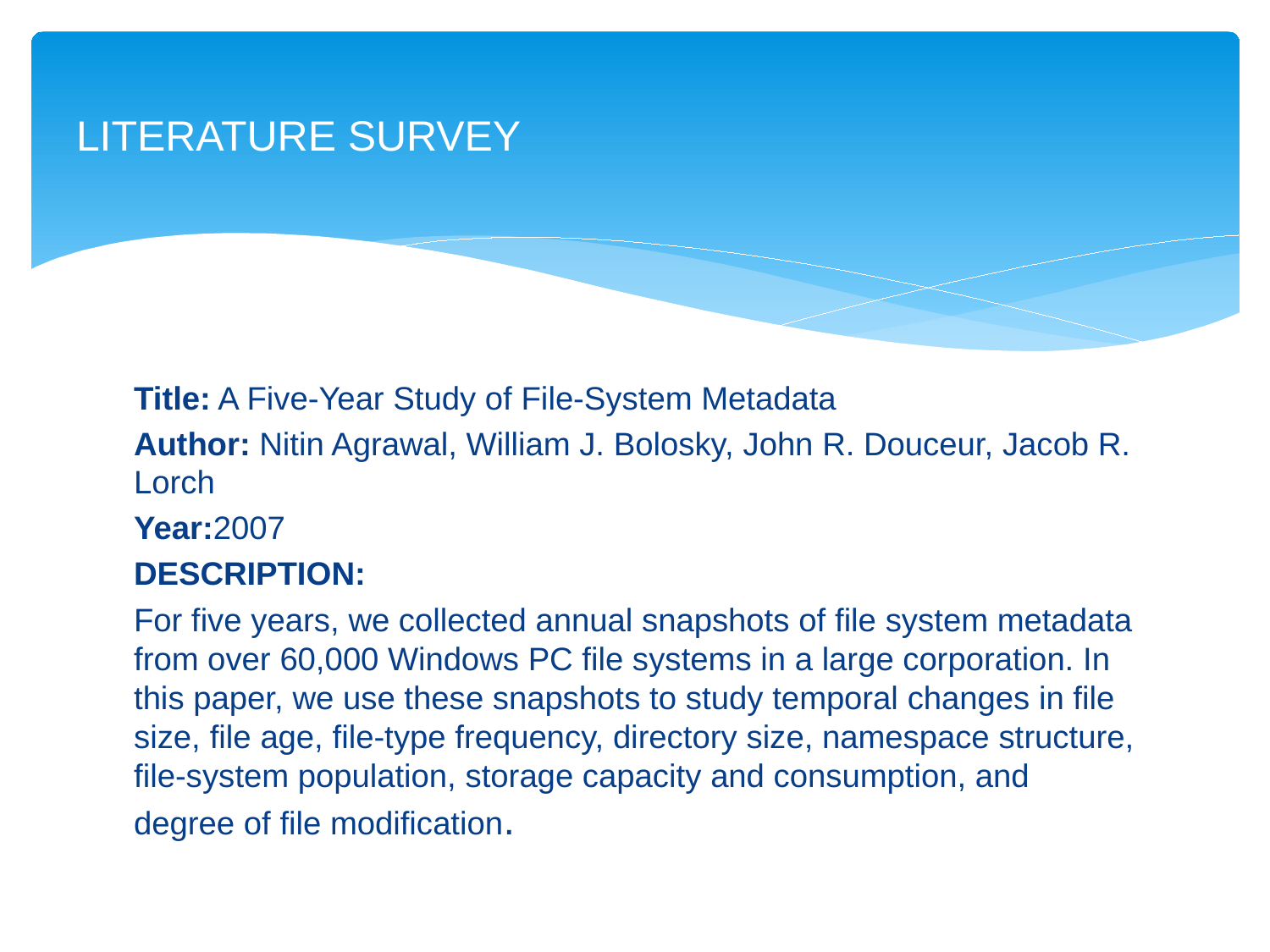

# LITERATURE SURVEY
Title: A Five-Year Study of File-System Metadata
Author: Nitin Agrawal, William J. Bolosky, John R. Douceur, Jacob R. Lorch
Year:2007
DESCRIPTION:
For five years, we collected annual snapshots of file system metadata from over 60,000 Windows PC file systems in a large corporation. In this paper, we use these snapshots to study temporal changes in file size, file age, file-type frequency, directory size, namespace structure, file-system population, storage capacity and consumption, and degree of file modification.